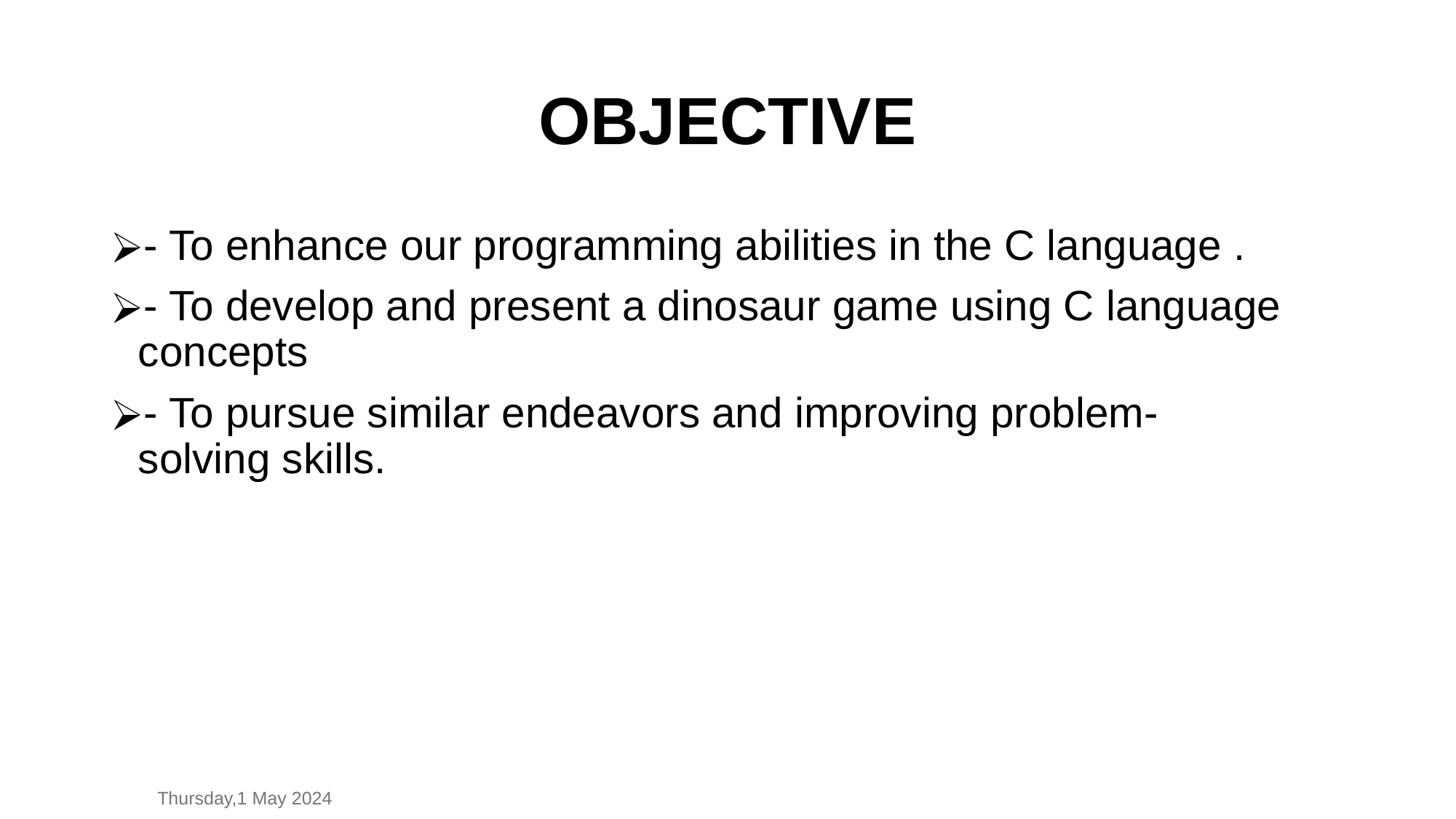

# OBJECTIVE
- To enhance our programming abilities in the C language .
- To develop and present a dinosaur game using C language concepts
- To pursue similar endeavors and improving problem-solving skills.
Thursday,1 May 2024